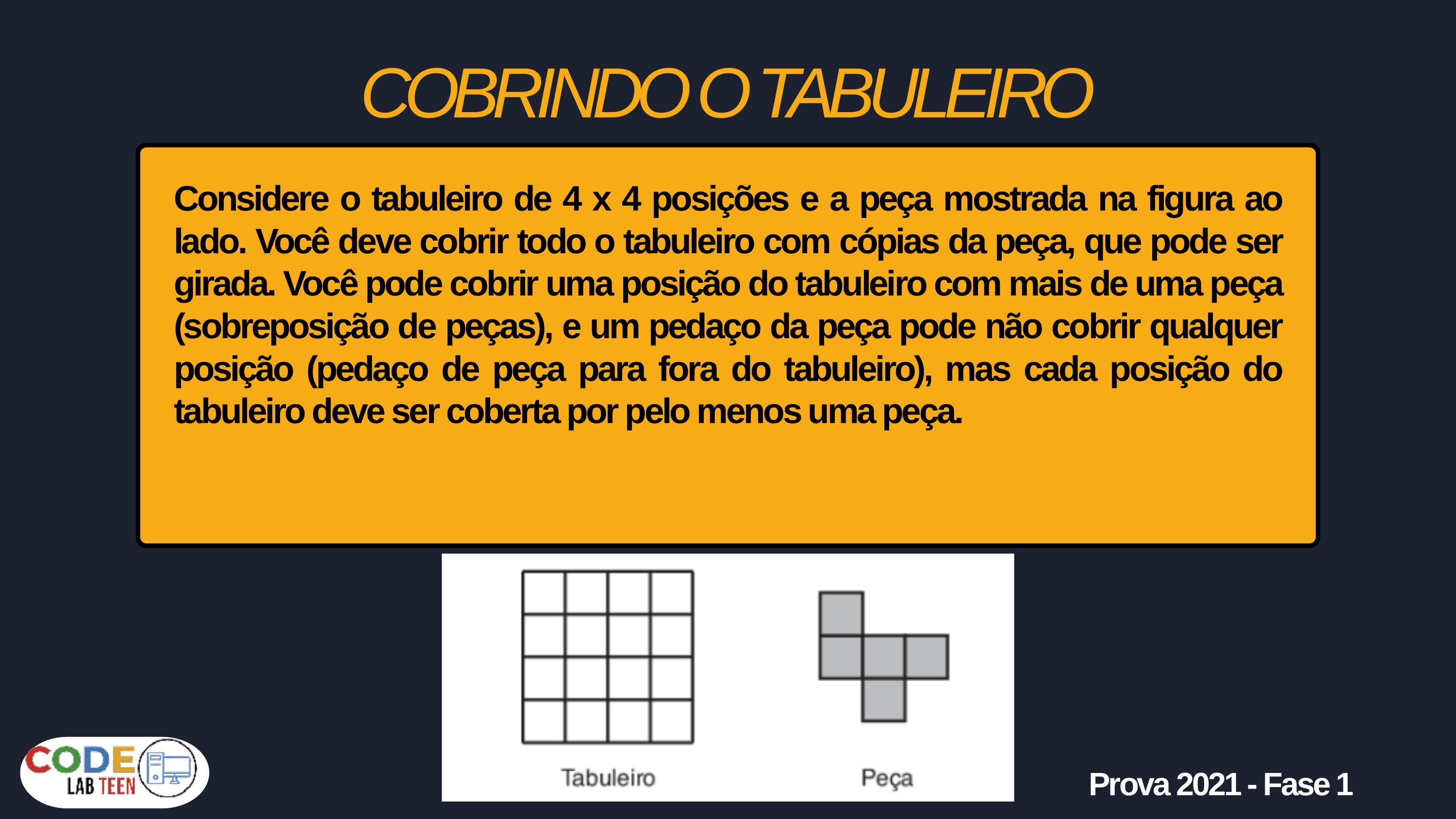

COBRINDO O TABULEIRO

Considere o tabuleiro de 4 x 4 posições e a peça mostrada na figura ao lado. Você deve cobrir todo o tabuleiro com cópias da peça, que pode ser girada. Você pode cobrir uma posição do tabuleiro com mais de uma peça (sobreposição de peças), e um pedaço da peça pode não cobrir qualquer posição (pedaço de peça para fora do tabuleiro), mas cada posição do tabuleiro deve ser coberta por pelo menos uma peça.

Prova 2021 - Fase 1